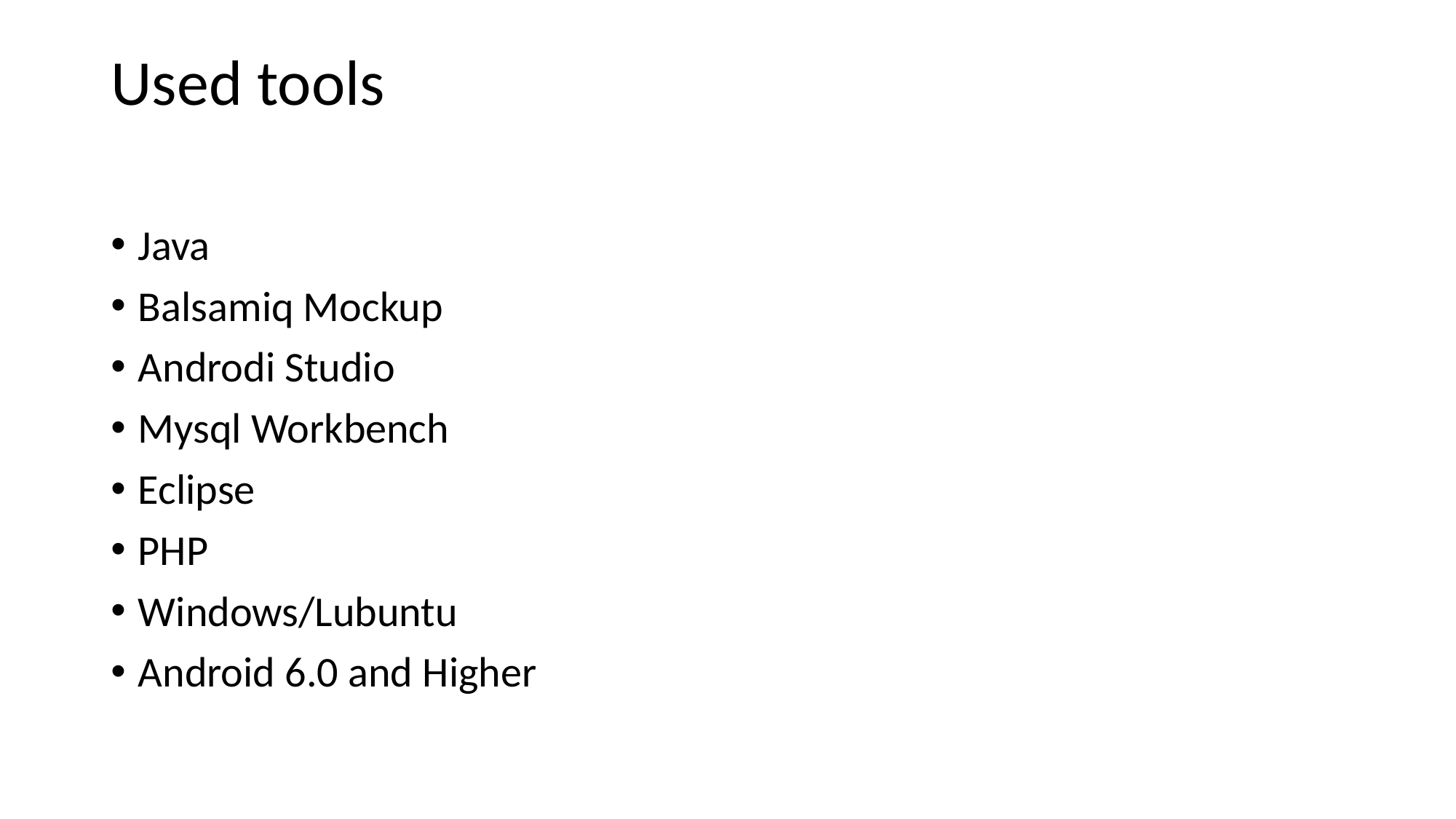

# Used tools
Java
Balsamiq Mockup
Androdi Studio
Mysql Workbench
Eclipse
PHP
Windows/Lubuntu
Android 6.0 and Higher